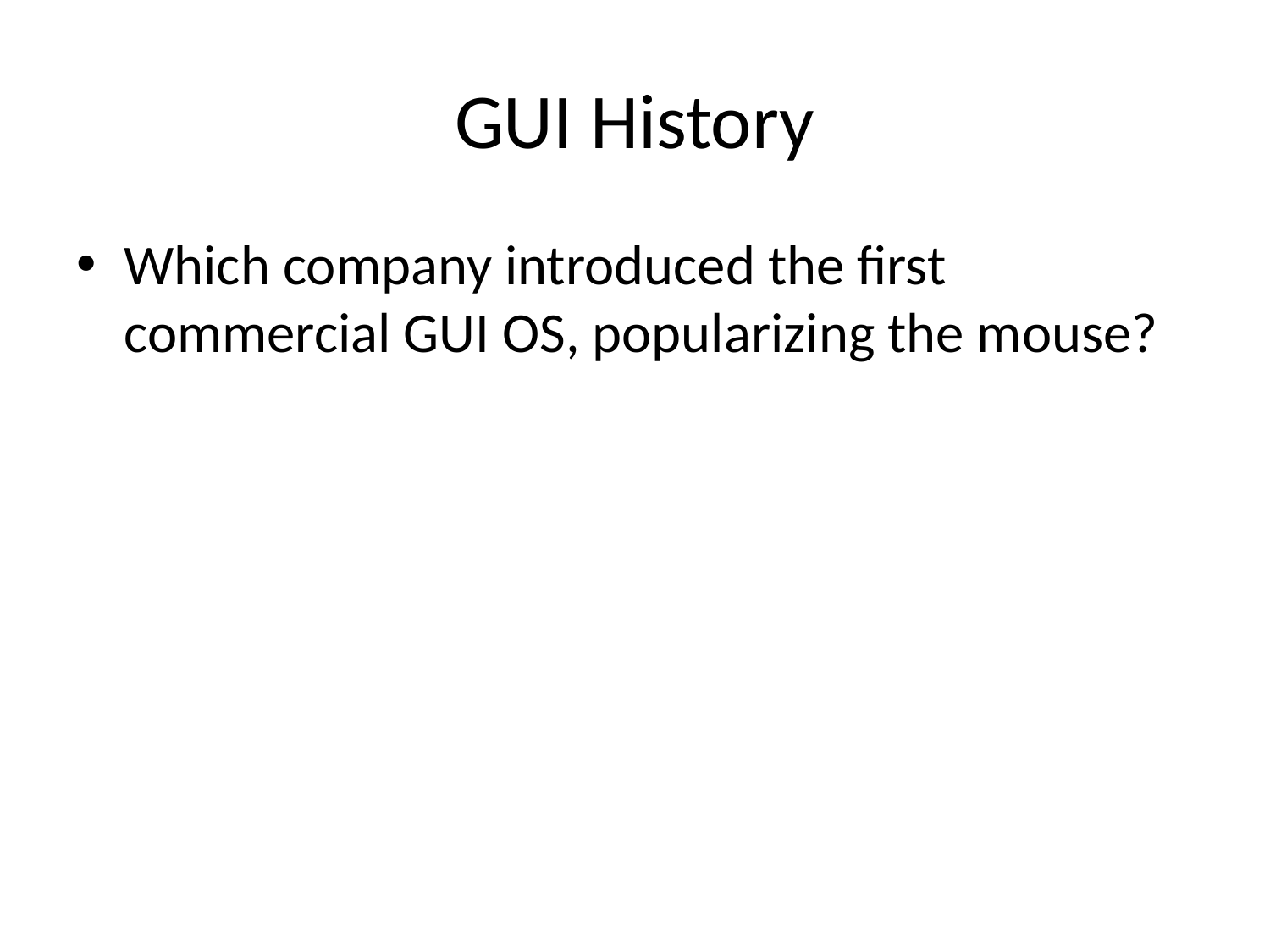

# GUI History
Which company introduced the first commercial GUI OS, popularizing the mouse?